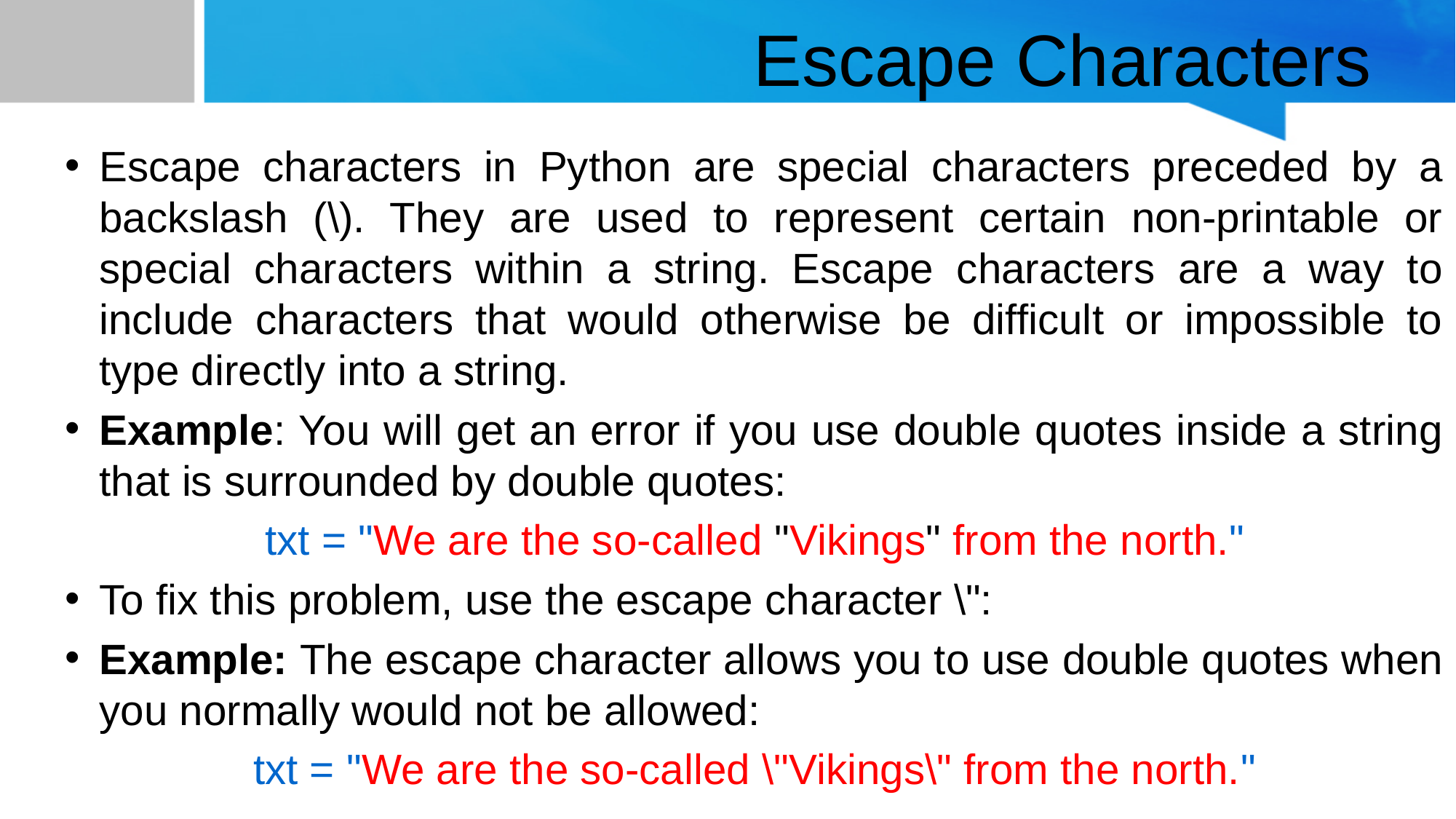

# Escape Characters
Escape characters in Python are special characters preceded by a backslash (\). They are used to represent certain non-printable or special characters within a string. Escape characters are a way to include characters that would otherwise be difficult or impossible to type directly into a string.
Example: You will get an error if you use double quotes inside a string that is surrounded by double quotes:
txt = "We are the so-called "Vikings" from the north."
To fix this problem, use the escape character \":
Example: The escape character allows you to use double quotes when you normally would not be allowed:
txt = "We are the so-called \"Vikings\" from the north."